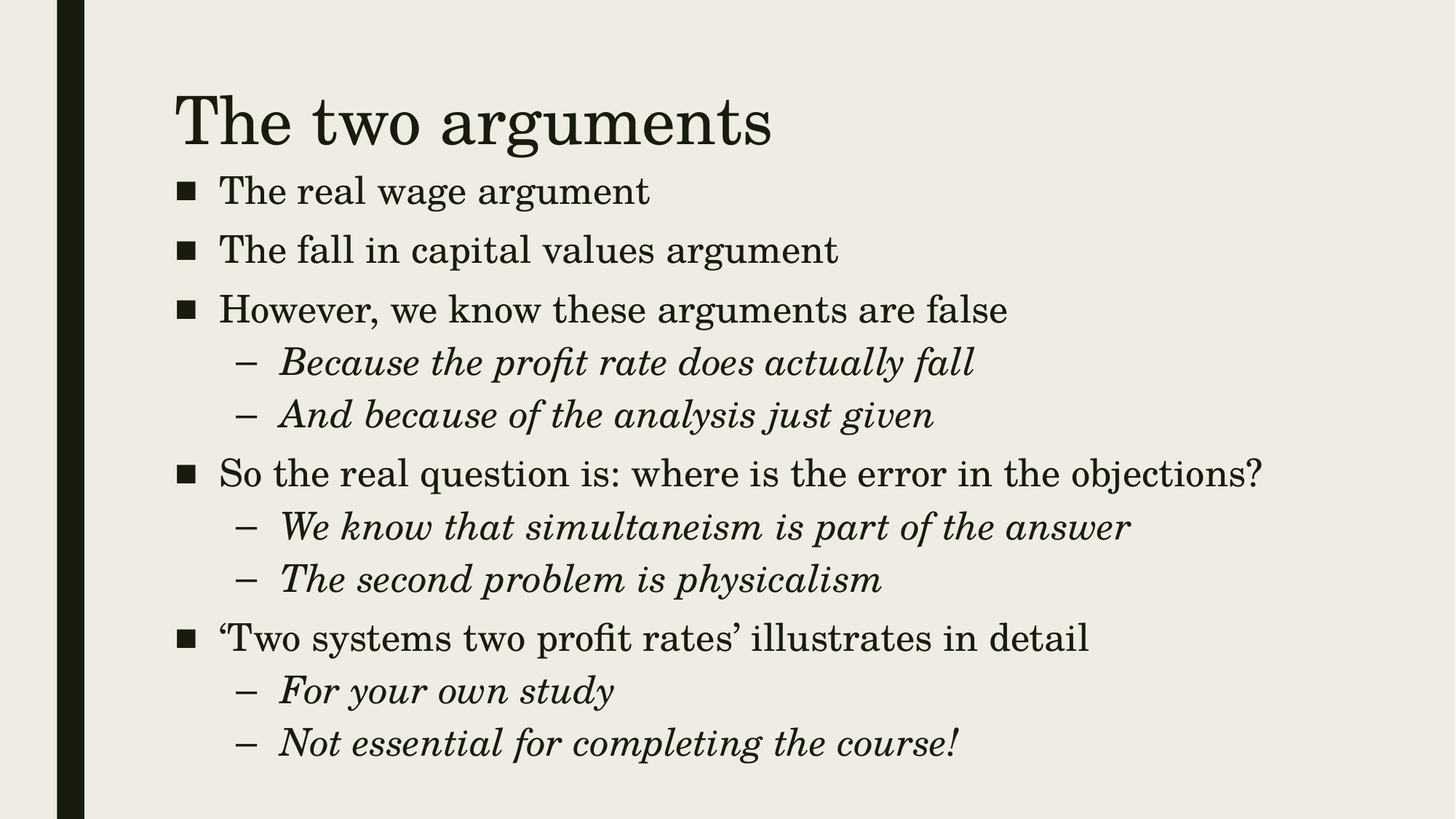

# The two arguments
The real wage argument
The fall in capital values argument
However, we know these arguments are false
Because the profit rate does actually fall
And because of the analysis just given
So the real question is: where is the error in the objections?
We know that simultaneism is part of the answer
The second problem is physicalism
‘Two systems two profit rates’ illustrates in detail
For your own study
Not essential for completing the course!